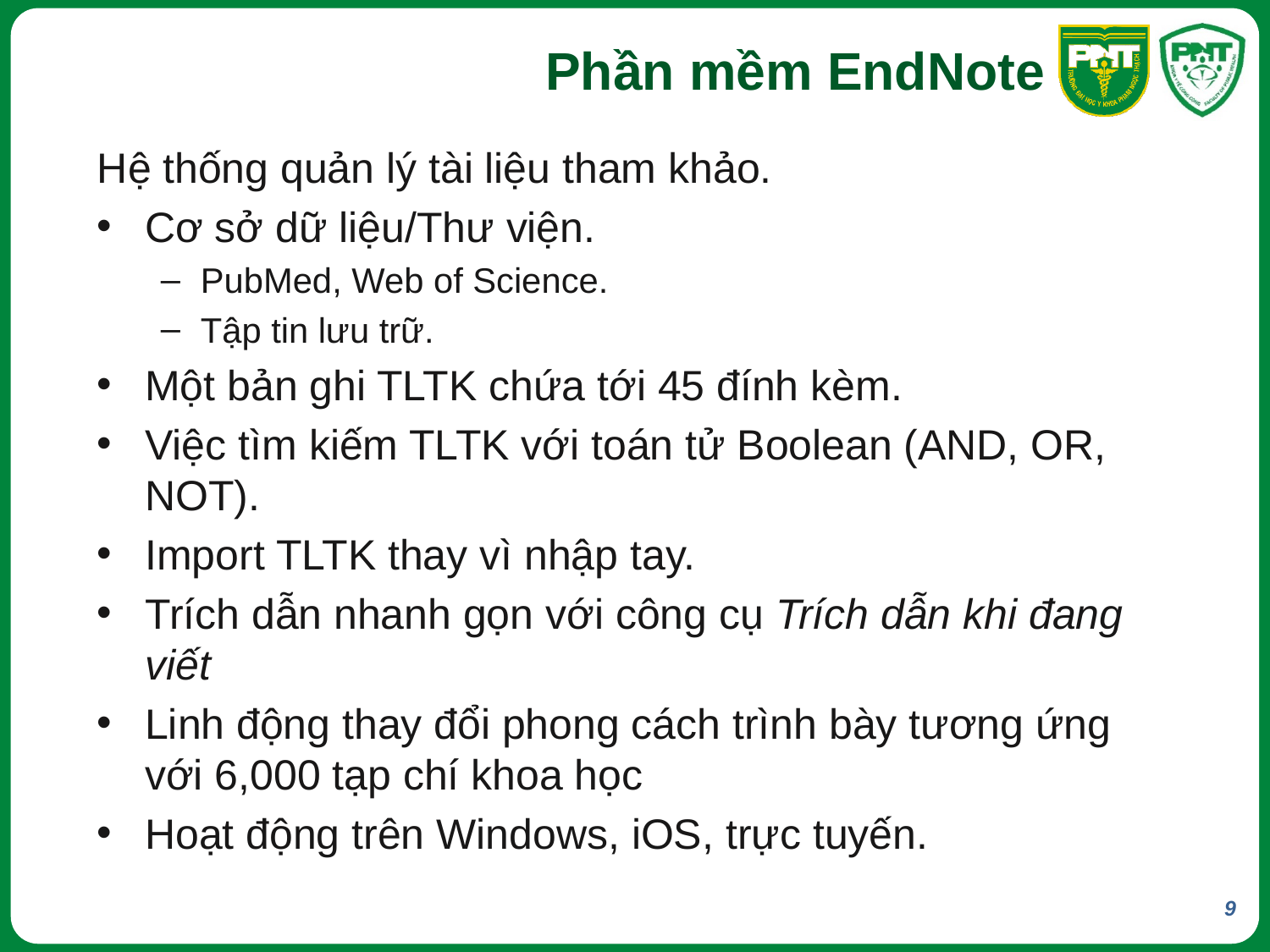

# Phần mềm EndNote
Hệ thống quản lý tài liệu tham khảo.
Cơ sở dữ liệu/Thư viện.
PubMed, Web of Science.
Tập tin lưu trữ.
Một bản ghi TLTK chứa tới 45 đính kèm.
Việc tìm kiếm TLTK với toán tử Boolean (AND, OR, NOT).
Import TLTK thay vì nhập tay.
Trích dẫn nhanh gọn với công cụ Trích dẫn khi đang viết
Linh động thay đổi phong cách trình bày tương ứng với 6,000 tạp chí khoa học
Hoạt động trên Windows, iOS, trực tuyến.
9